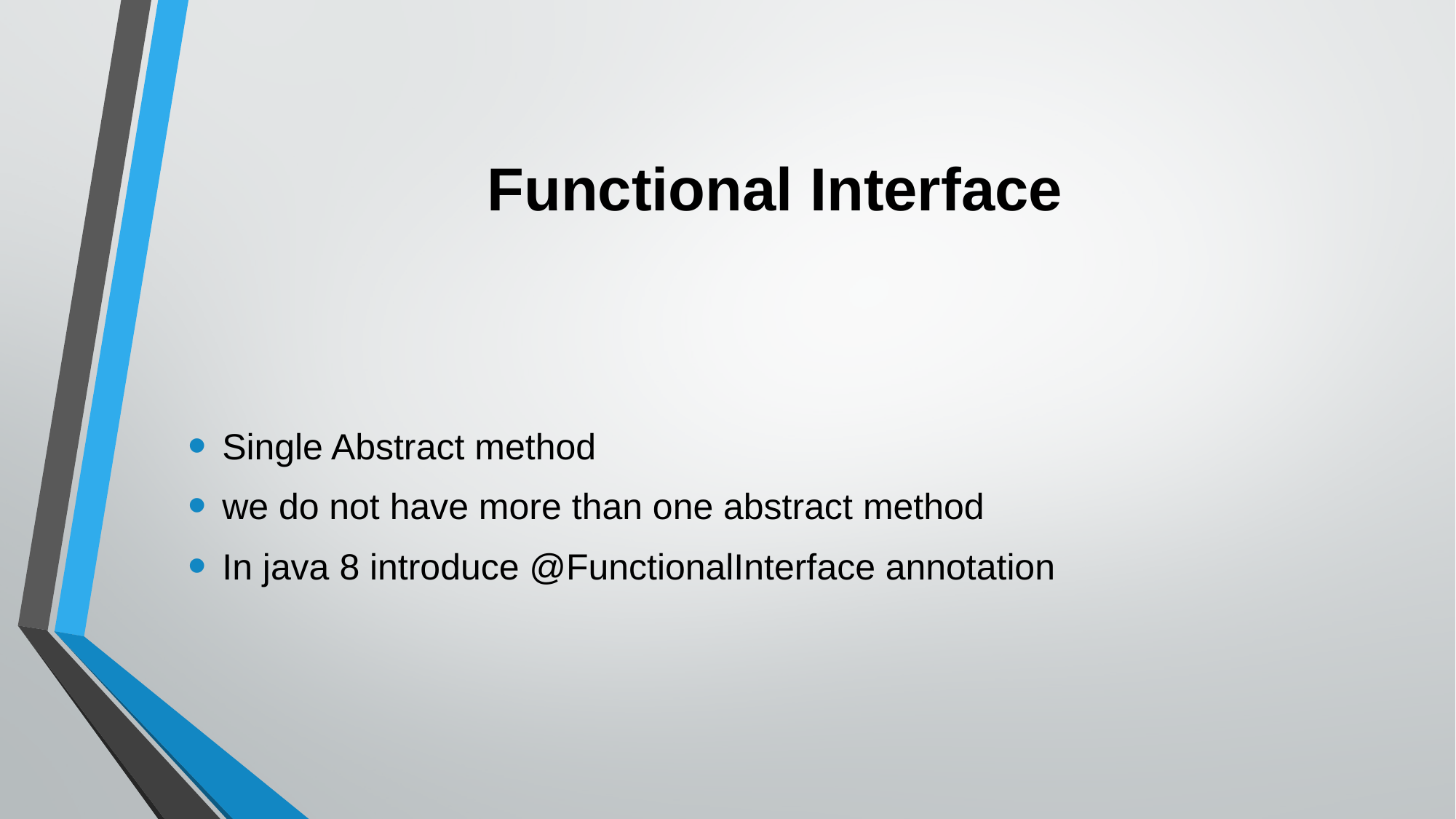

# Functional Interface
Single Abstract method
we do not have more than one abstract method
In java 8 introduce @FunctionalInterface annotation